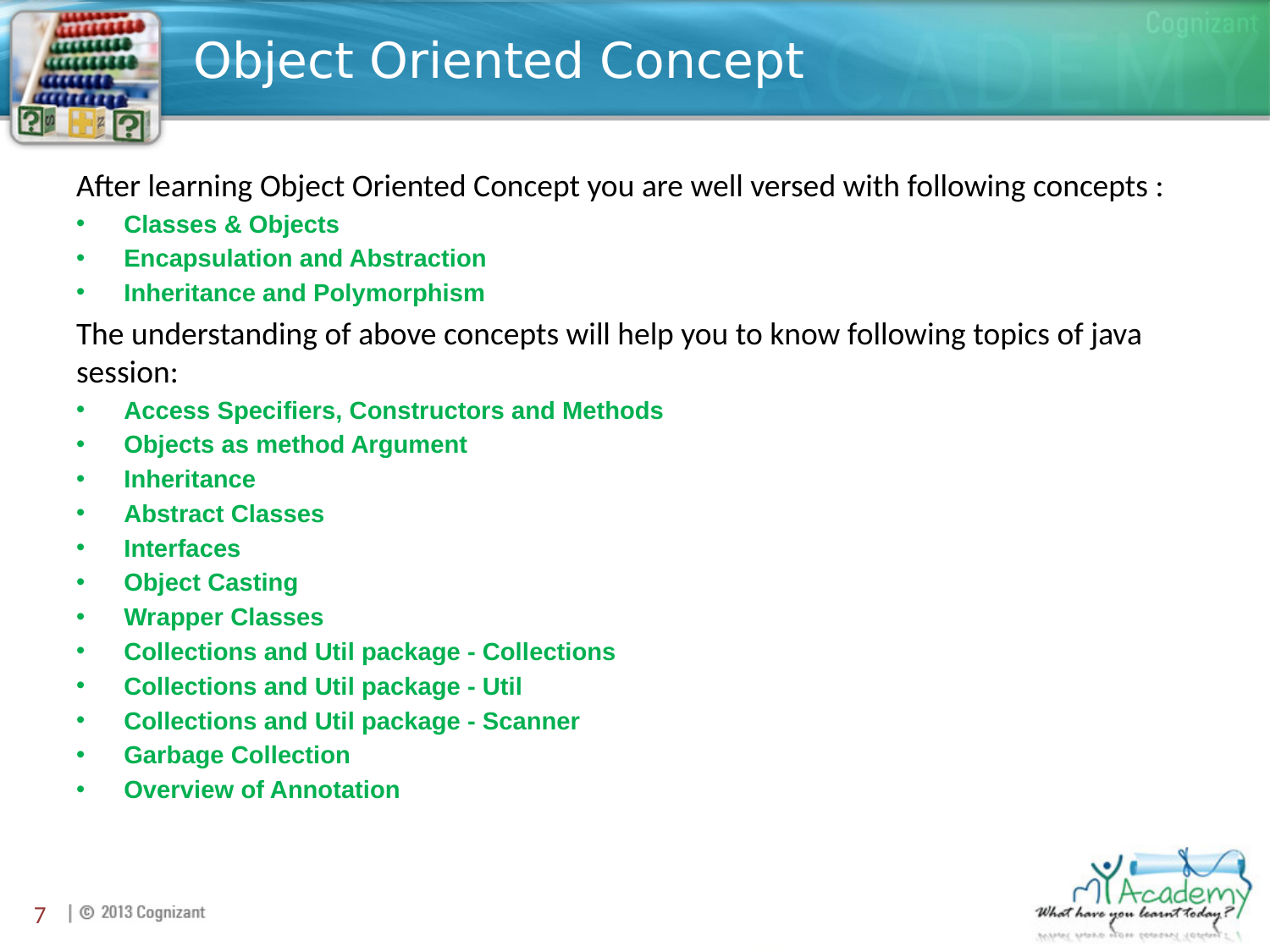

# Object Oriented Concept
After learning Object Oriented Concept you are well versed with following concepts :
Classes & Objects
Encapsulation and Abstraction
Inheritance and Polymorphism
The understanding of above concepts will help you to know following topics of java session:
Access Specifiers, Constructors and Methods
Objects as method Argument
Inheritance
Abstract Classes
Interfaces
Object Casting
Wrapper Classes
Collections and Util package - Collections
Collections and Util package - Util
Collections and Util package - Scanner
Garbage Collection
Overview of Annotation

7